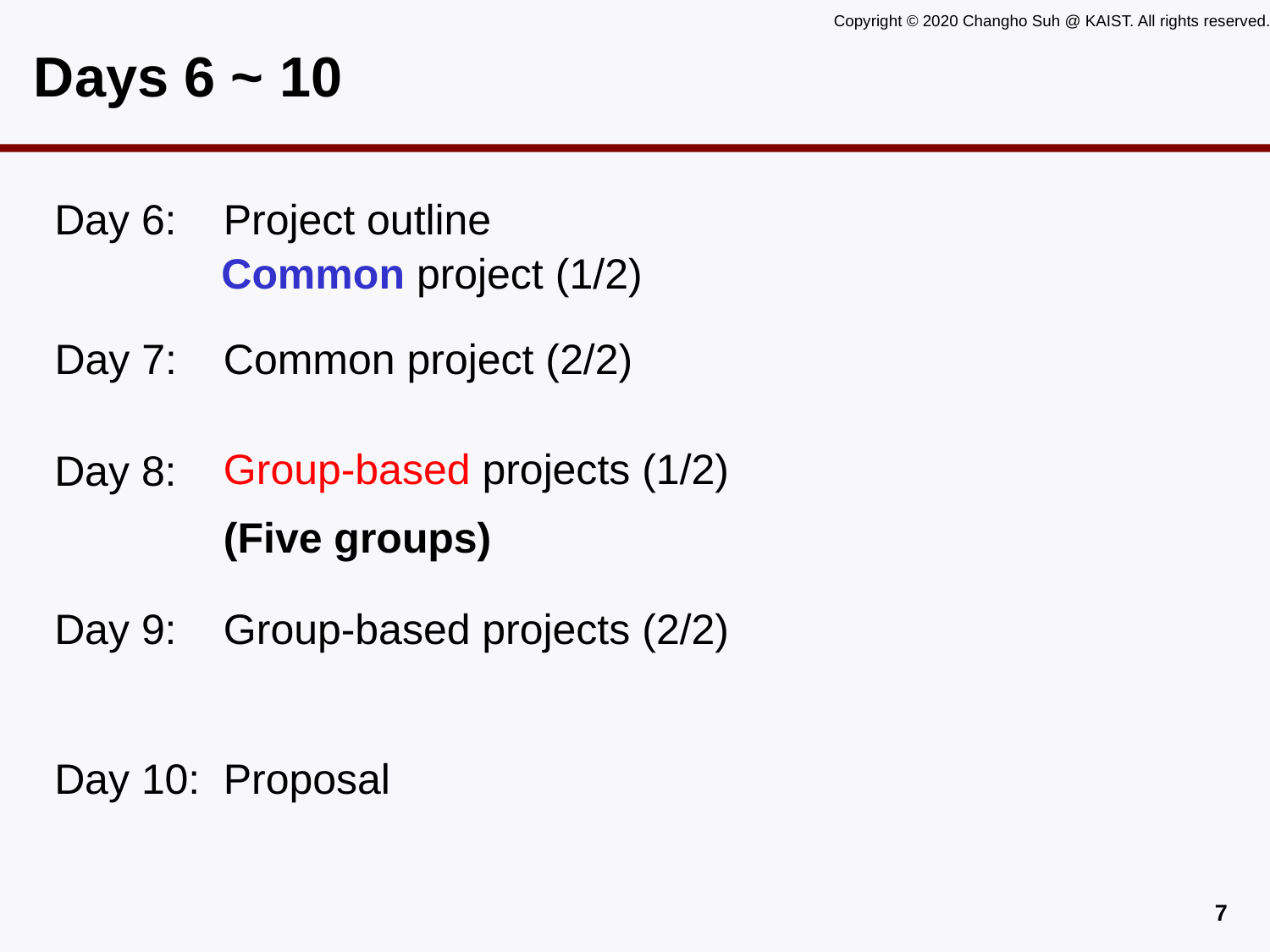

# Days 6 ~ 10
Day 6:
Project outline
Common project (1/2)
Day 7:
Common project (2/2)
Group-based projects (1/2)
Day 8:
(Five groups)
Group-based projects (2/2)
Day 9:
Proposal
Day 10:
7